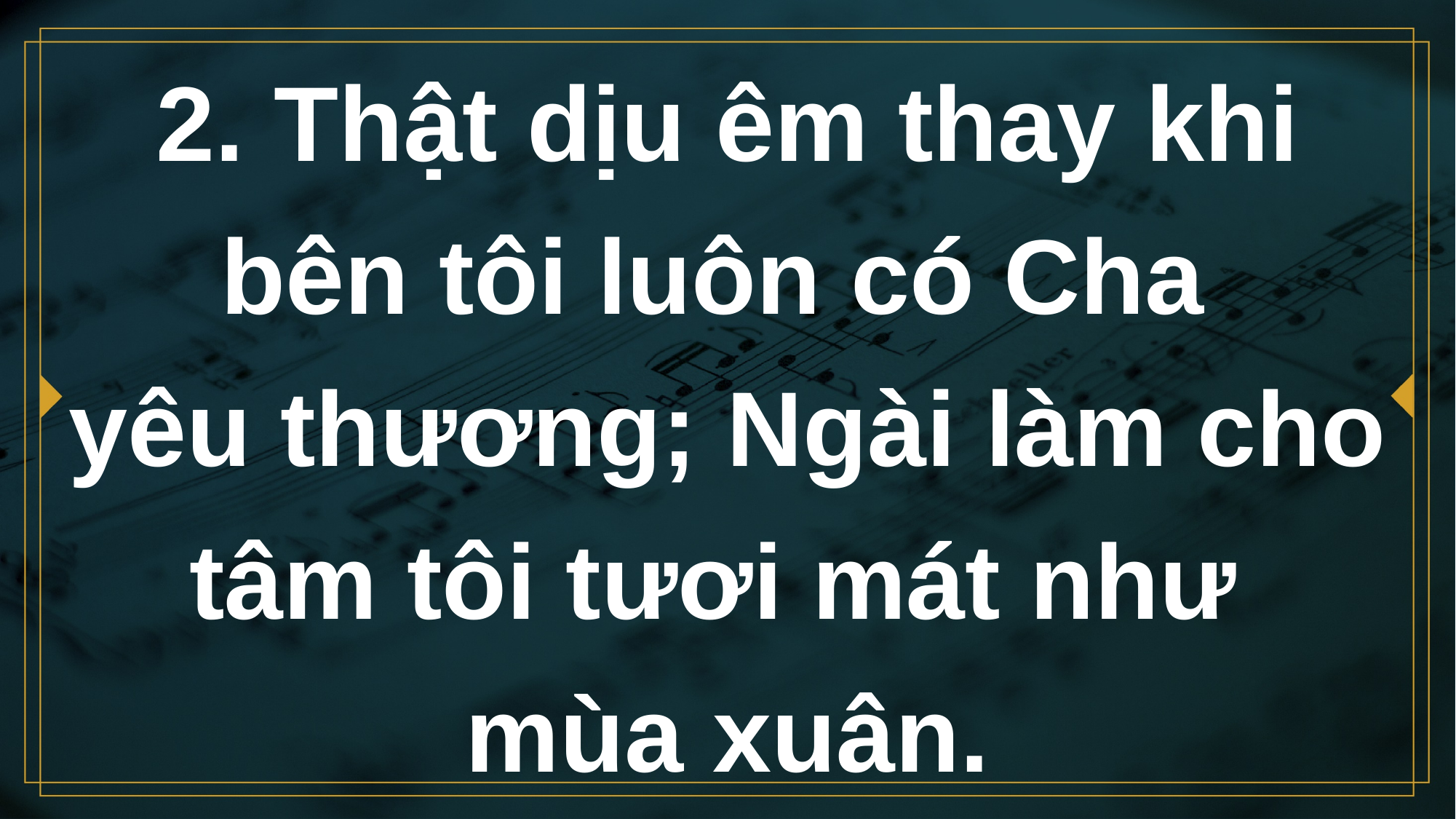

# 2. Thật dịu êm thay khi bên tôi luôn có Cha yêu thương; Ngài làm cho tâm tôi tươi mát như mùa xuân.